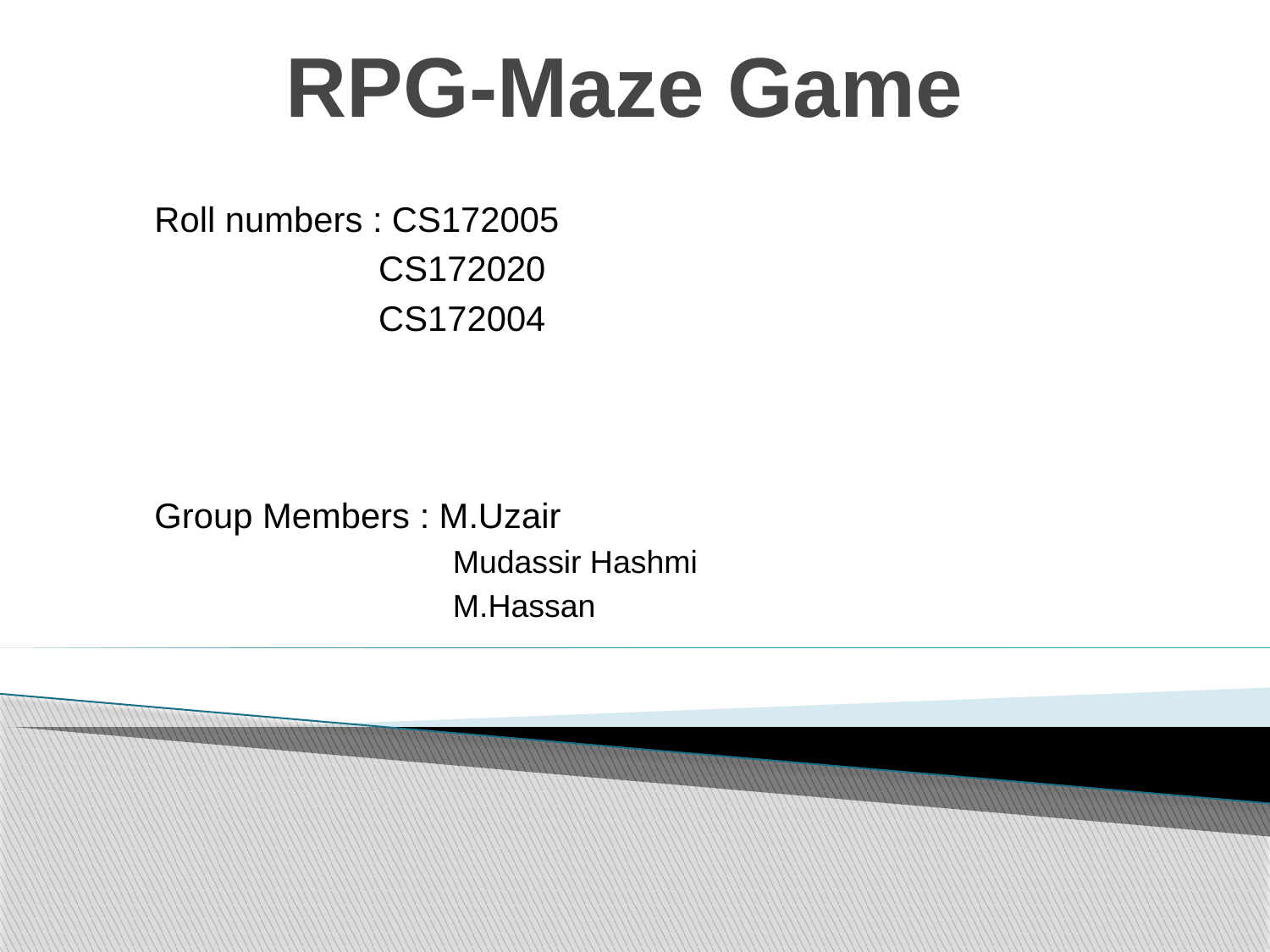

# RPG-Maze Game
Roll numbers : CS172005
                       CS172020
                       CS172004

Group Members : M.Uzair
     Mudassir Hashmi
     M.Hassan